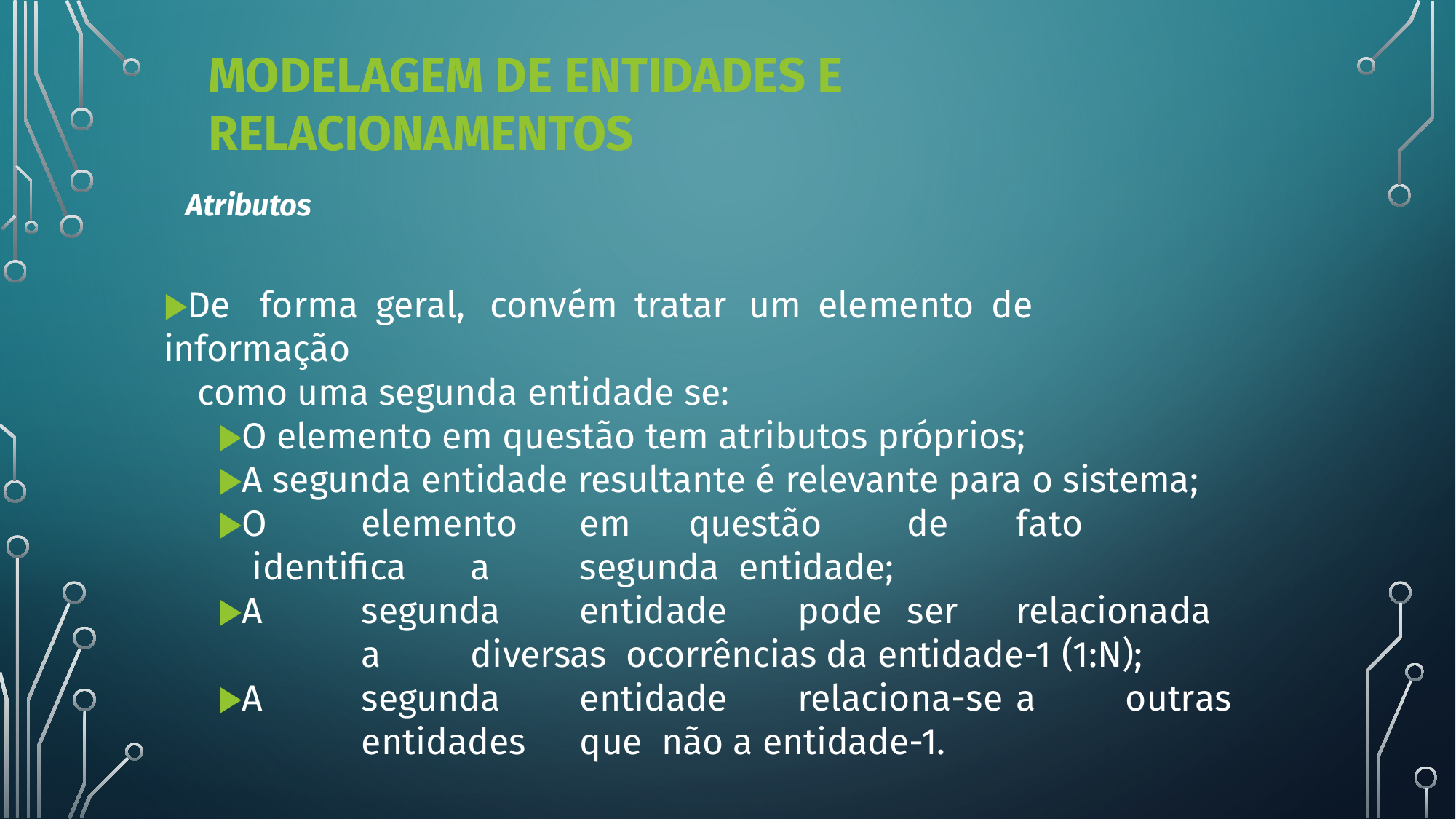

# Modelagem de Entidades e Relacionamentos
Atributos

▶De	forma	geral,	convém	tratar	um	elemento	de	informação
como uma segunda entidade se:
▶O elemento em questão tem atributos próprios;
▶A segunda entidade resultante é relevante para o sistema;
▶O	elemento	em	questão	de	fato	identifica	a	segunda  entidade;
▶A	segunda	entidade	pode	ser	relacionada	a	diversas  ocorrências da entidade-1 (1:N);
▶A	segunda	entidade	relaciona-se	a	outras	entidades	que  não a entidade-1.